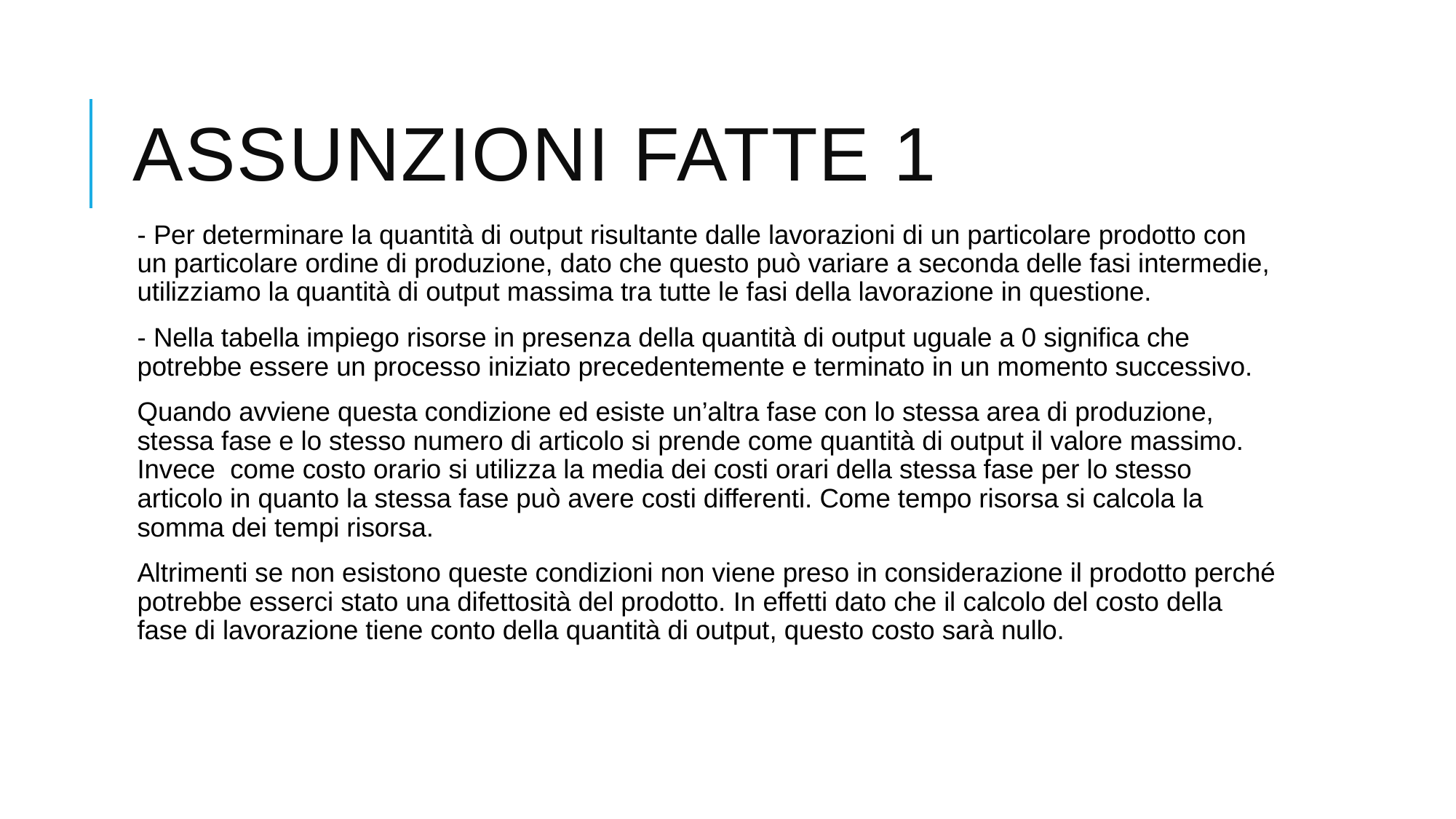

# Assunzioni fatte 1
- Per determinare la quantità di output risultante dalle lavorazioni di un particolare prodotto con un particolare ordine di produzione, dato che questo può variare a seconda delle fasi intermedie, utilizziamo la quantità di output massima tra tutte le fasi della lavorazione in questione.
- Nella tabella impiego risorse in presenza della quantità di output uguale a 0 significa che potrebbe essere un processo iniziato precedentemente e terminato in un momento successivo.
Quando avviene questa condizione ed esiste un’altra fase con lo stessa area di produzione, stessa fase e lo stesso numero di articolo si prende come quantità di output il valore massimo. Invece  come costo orario si utilizza la media dei costi orari della stessa fase per lo stesso articolo in quanto la stessa fase può avere costi differenti. Come tempo risorsa si calcola la somma dei tempi risorsa.
Altrimenti se non esistono queste condizioni non viene preso in considerazione il prodotto perché potrebbe esserci stato una difettosità del prodotto. In effetti dato che il calcolo del costo della fase di lavorazione tiene conto della quantità di output, questo costo sarà nullo.